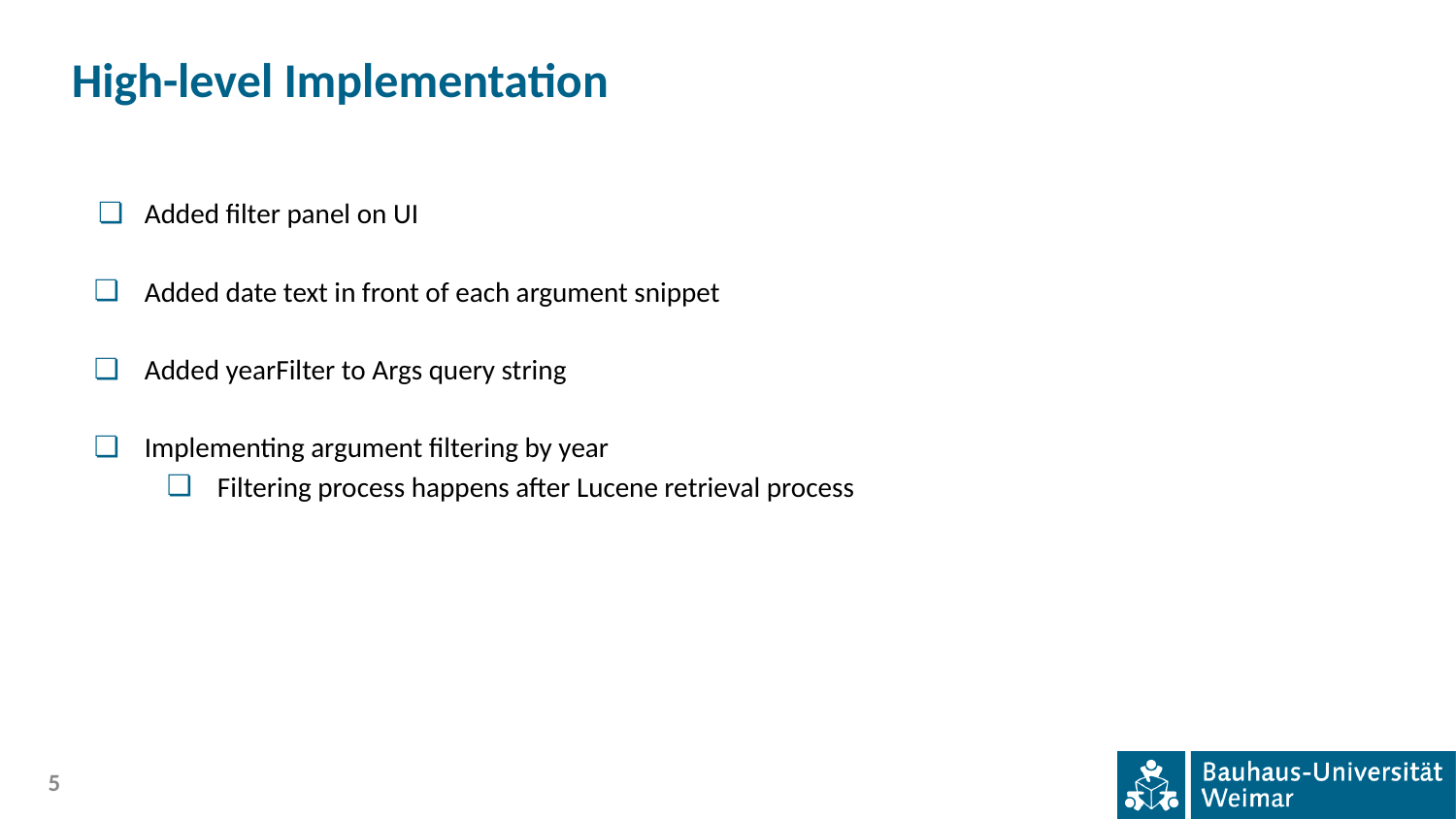

# High-level Implementation
Added filter panel on UI

Added date text in front of each argument snippet

Added yearFilter to Args query string

Implementing argument filtering by year
Filtering process happens after Lucene retrieval process
5